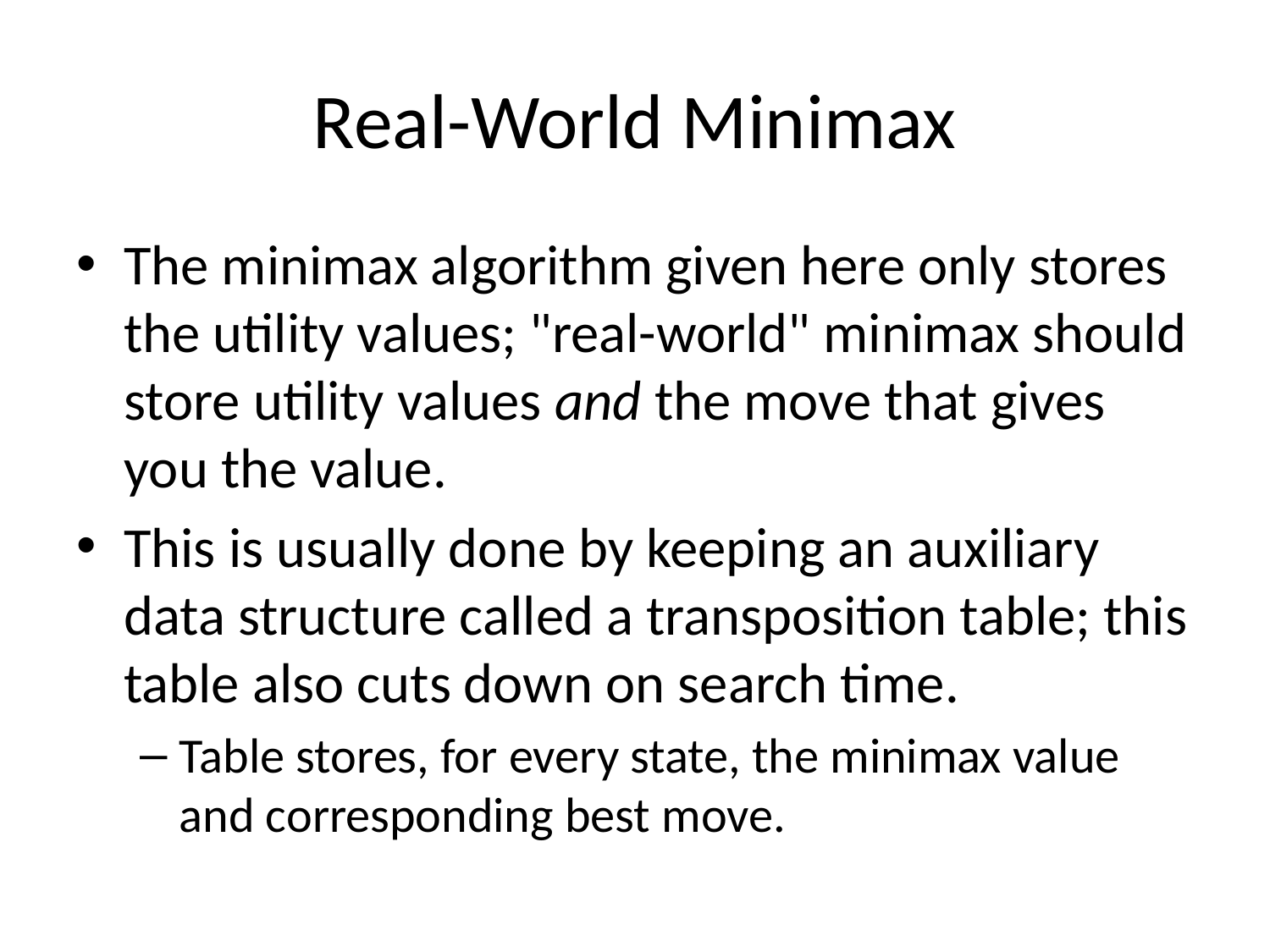

# Real-World Minimax
The minimax algorithm given here only stores the utility values; "real-world" minimax should store utility values and the move that gives you the value.
This is usually done by keeping an auxiliary data structure called a transposition table; this table also cuts down on search time.
Table stores, for every state, the minimax value and corresponding best move.